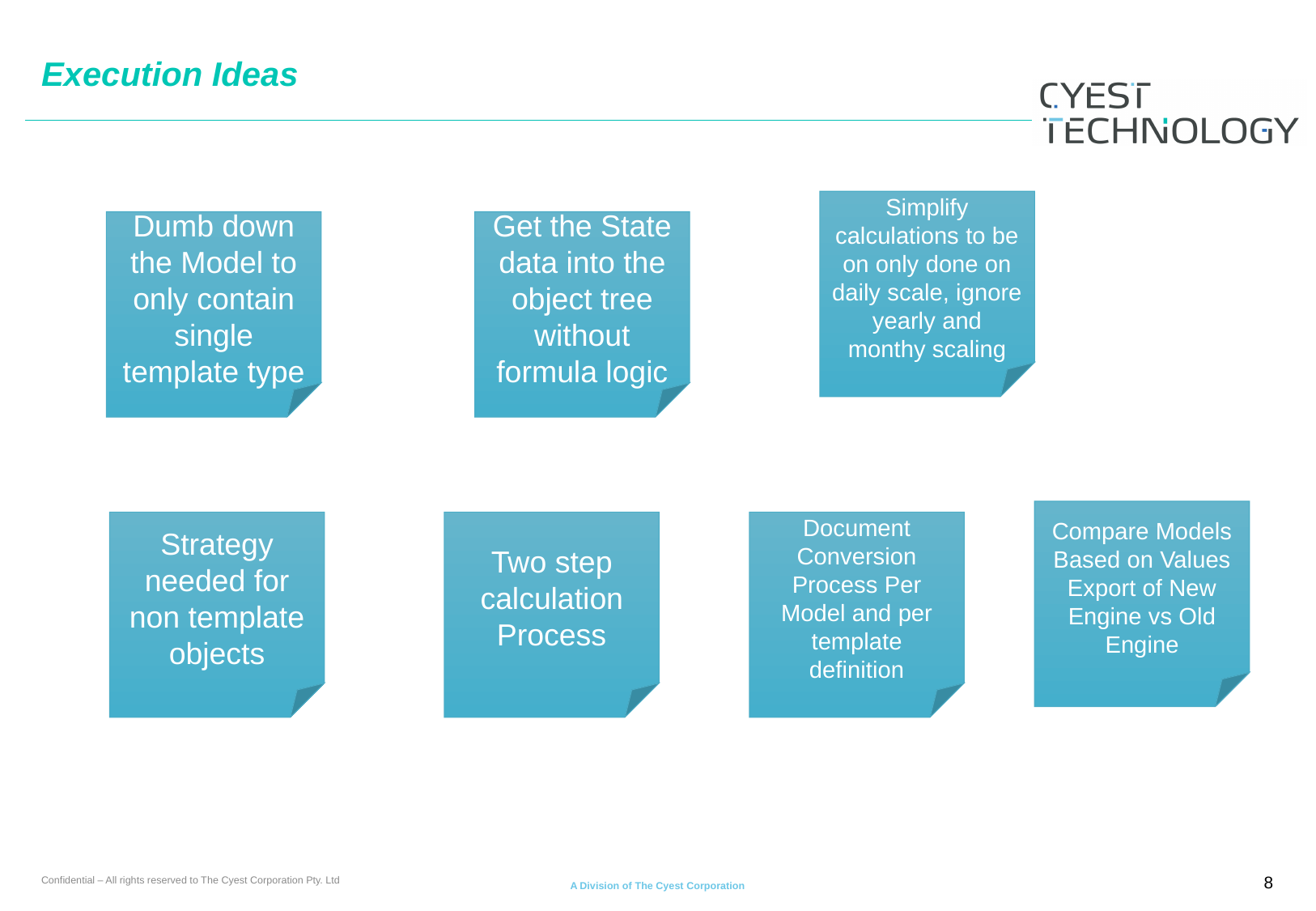

# Execution Ideas
Simplify calculations to be on only done on daily scale, ignore yearly and monthy scaling
Get the State data into the object tree without formula logic
Dumb down the Model to only contain single template type
Compare Models Based on Values Export of New Engine vs Old Engine
Document Conversion Process Per Model and per template definition
Two step calculation Process
Strategy needed for non template objects
Confidential – All rights reserved to The Cyest Corporation Pty. Ltd
8
A Division of The Cyest Corporation